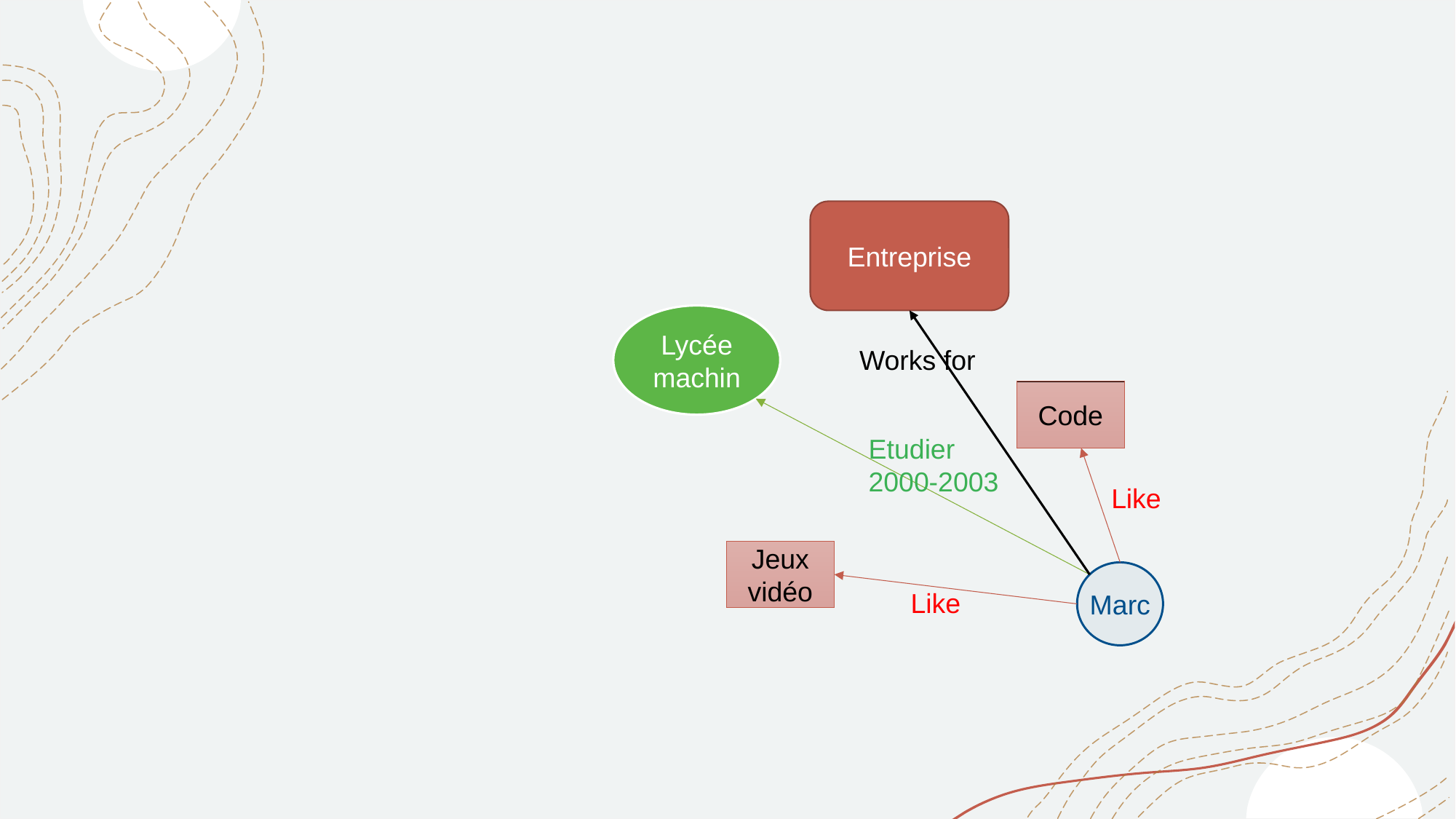

Entreprise
Lycée machin
Works for
Code
Etudier
2000-2003
Like
Jeux vidéo
Marc
Like